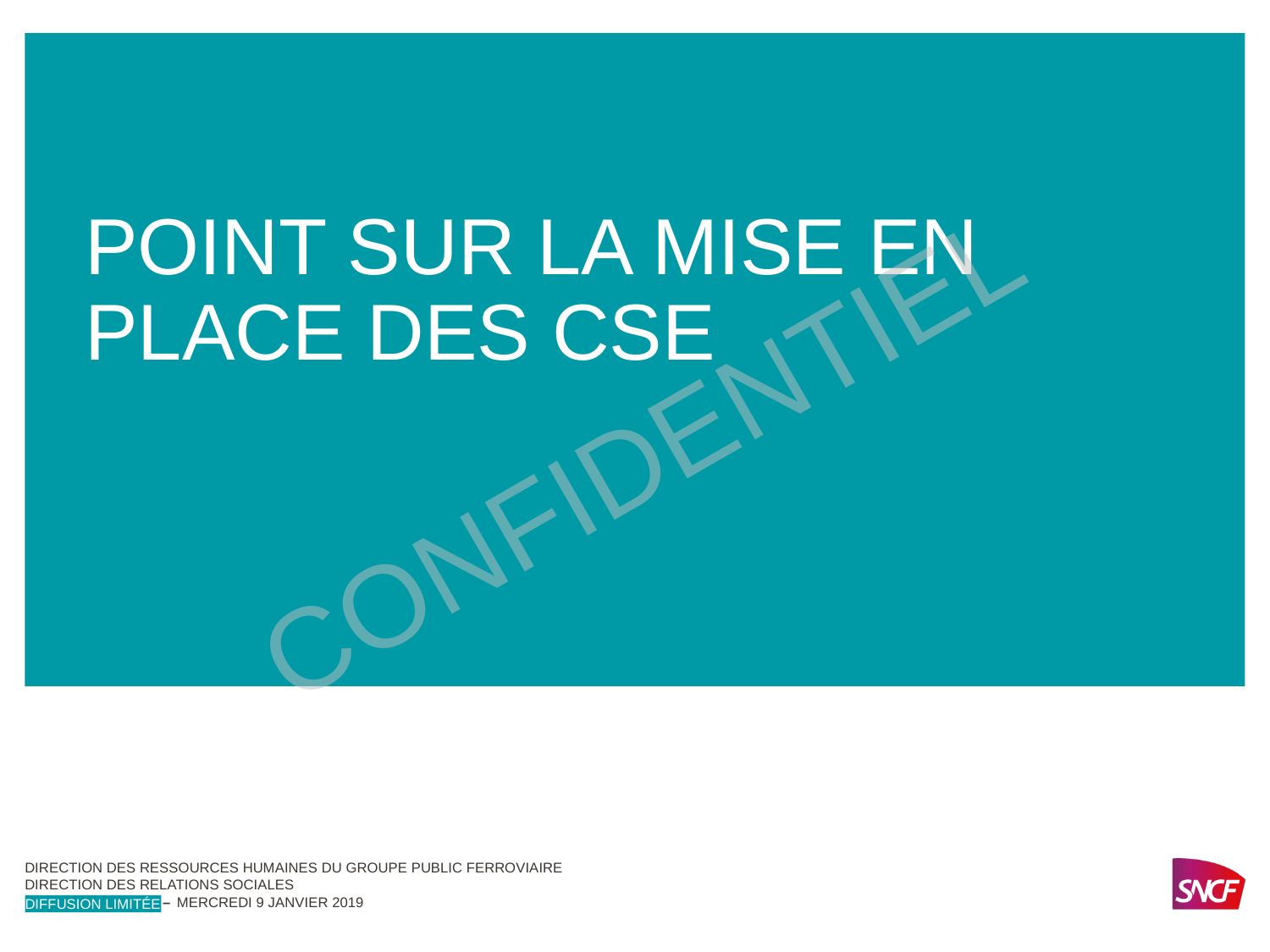

Point sur la mise en place des cse
CONFIDENTIEL
DIRECTION DES RESSOURCES HUMAINES DU GROUPE PUBLIC FERROVIAIRE
Direction des relations sociales
mercredi 9 janvier 2019